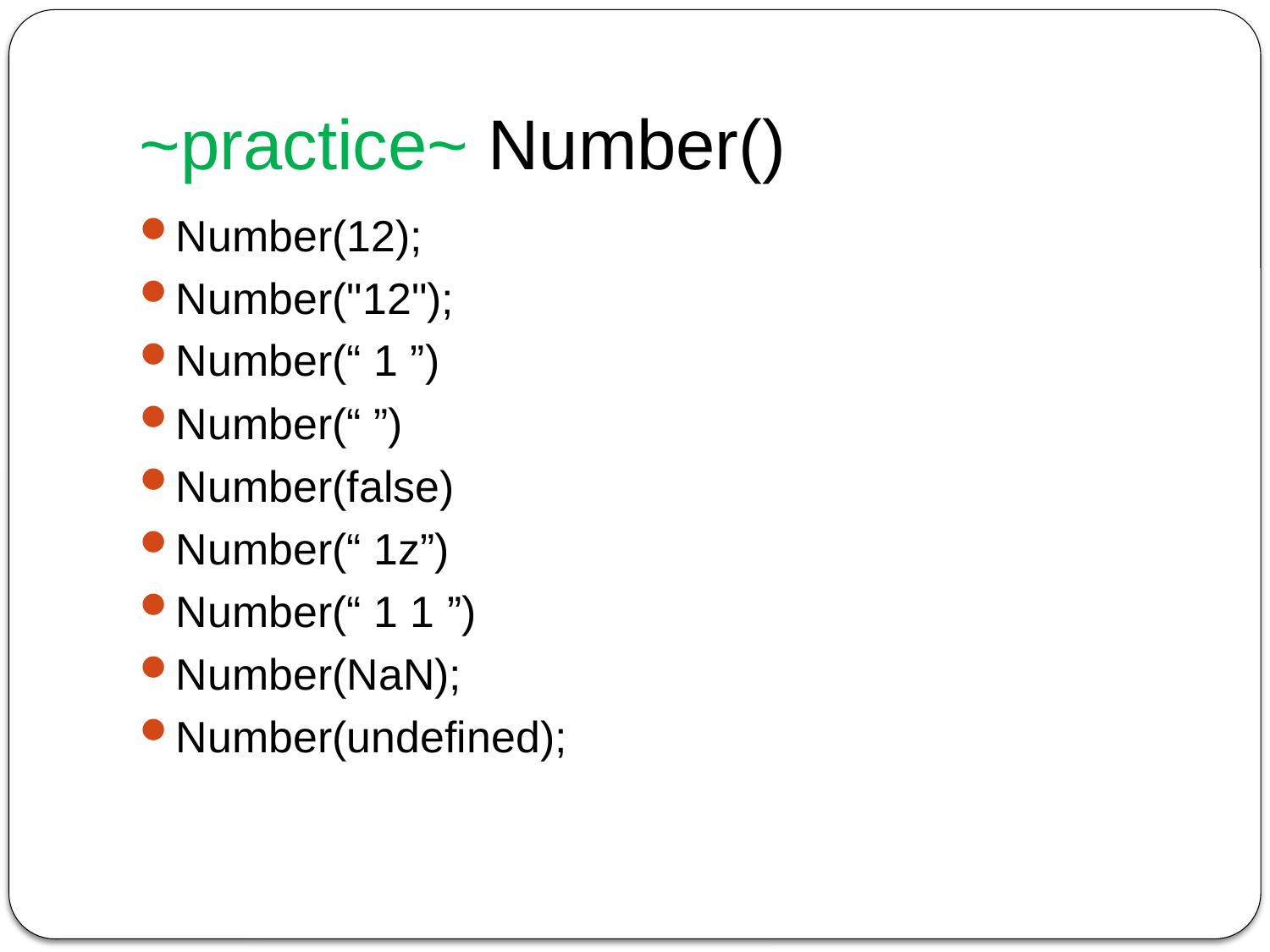

# ~practice~ Number()
Number(12); //12
Number("12"); //12
Number(“ 1 ”) //1
Number(“ ”) // 0
Number(false) //0
Number(“ 1z”) // NaN
Number(“ 1 1 ”) // NaN
Number(NaN); // NaN
Number(undefined); //NaN
"[object Object]"